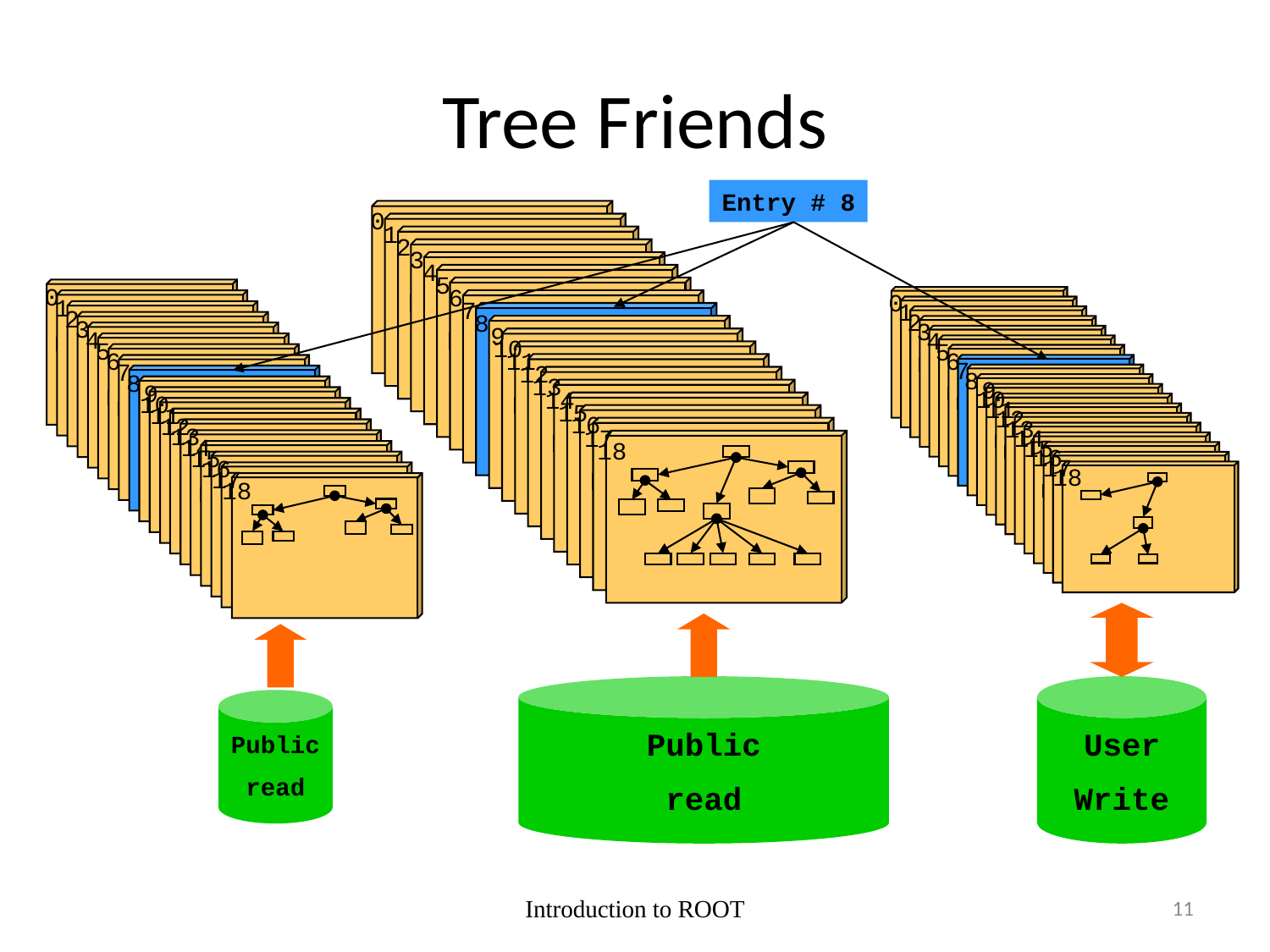

# Tree Friends
Entry # 8
0

1

2

3

4

5

6

7

8

9

10

11

12

13

14

15

16

17

18

0

1

2

3

4

5

6

7

8

9

10

11

12

13

14

15

16

17

18

0

1

2

3

4

5

6

7

8

9

10

11

12

13

14

15

16

17

18

Public
read
User
Write
Public
read
Introduction to ROOT
11